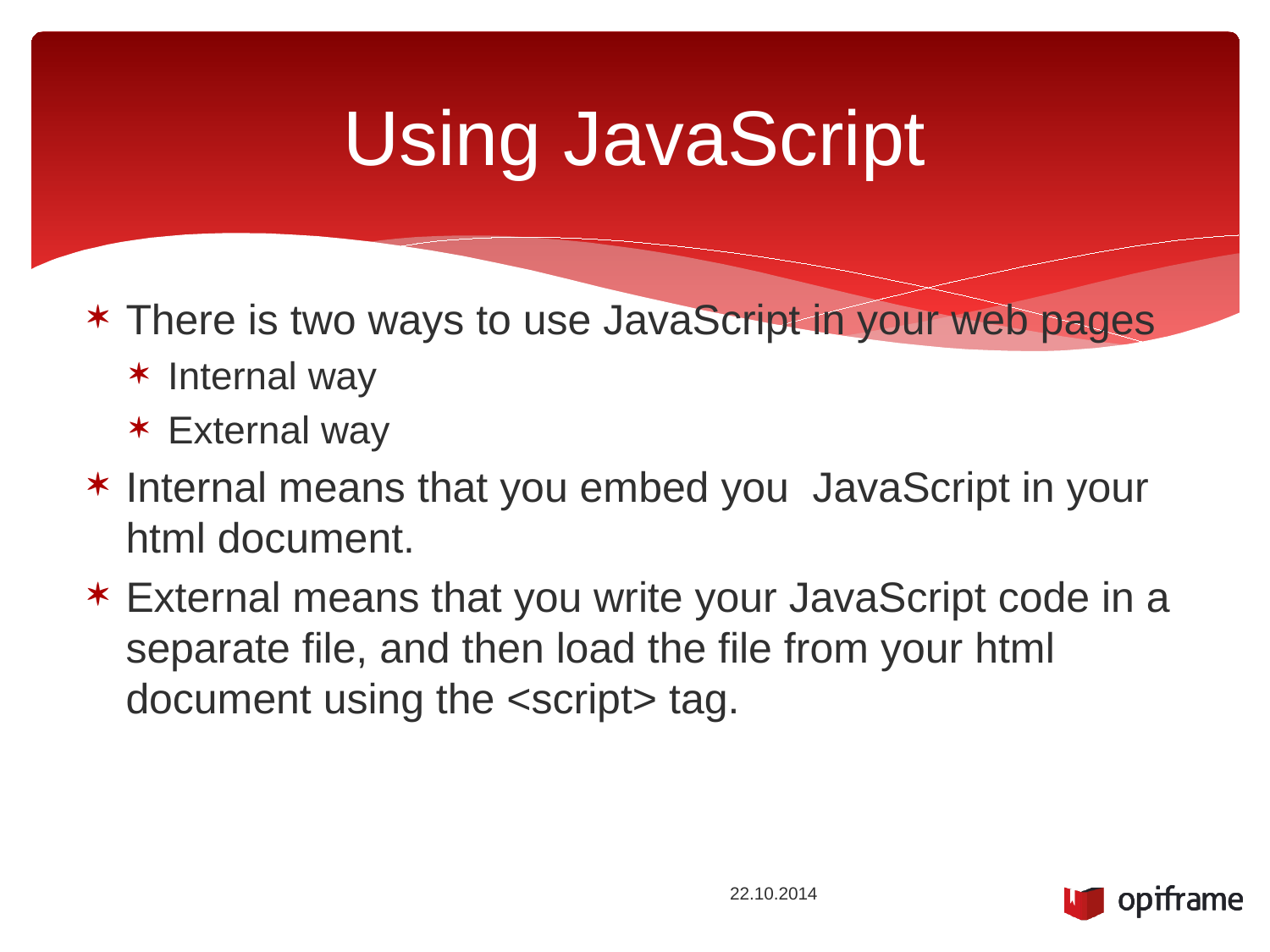

# Using JavaScript
There is two ways to use JavaScript in your web pages
Internal way
External way
Internal means that you embed you  JavaScript in your html document.
External means that you write your JavaScript code in a separate file, and then load the file from your html document using the <script> tag.

22.10.2014